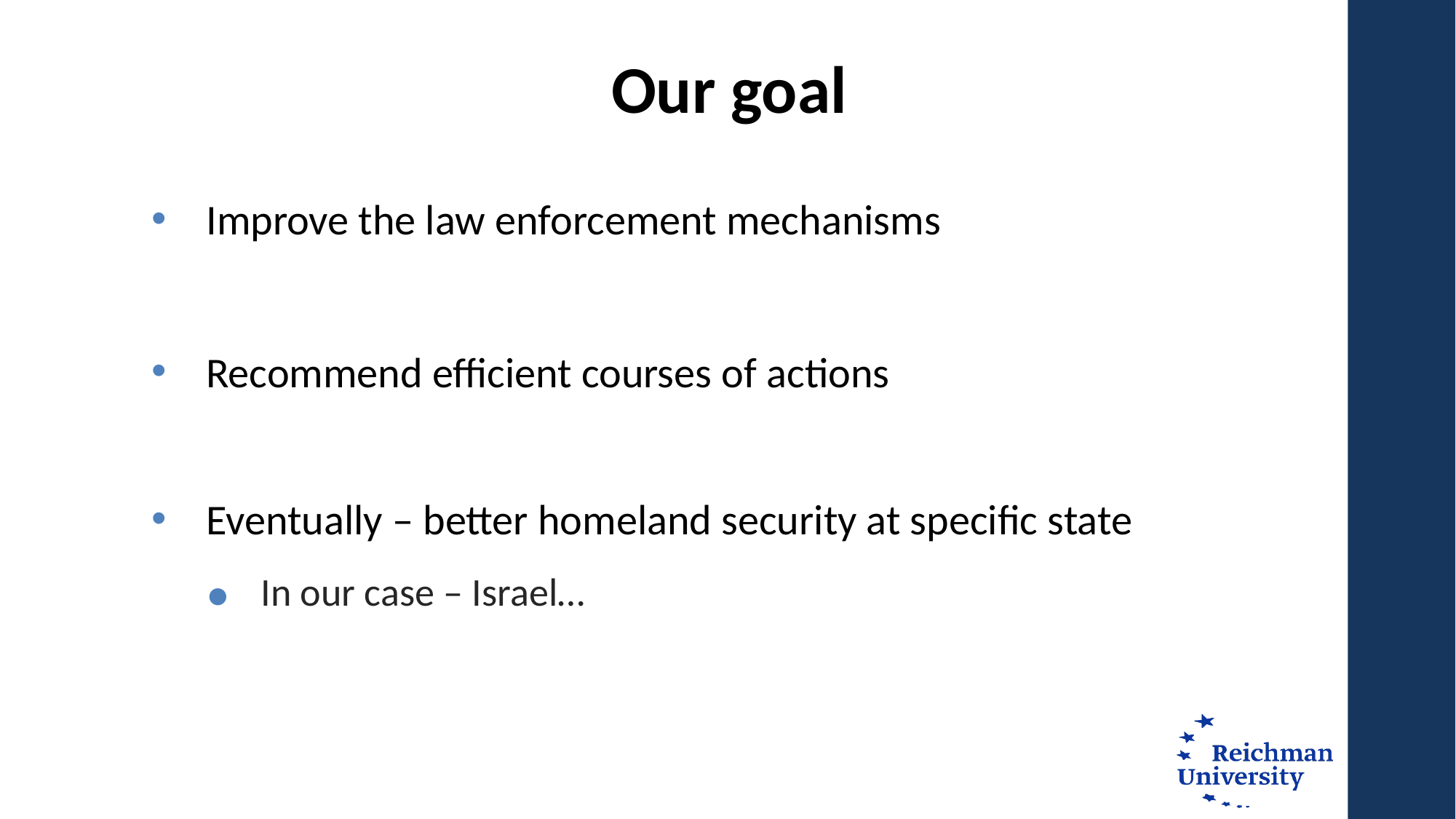

# Our goal
Improve the law enforcement mechanisms

Recommend efficient courses of actions

Eventually – better homeland security at specific state
In our case – Israel…